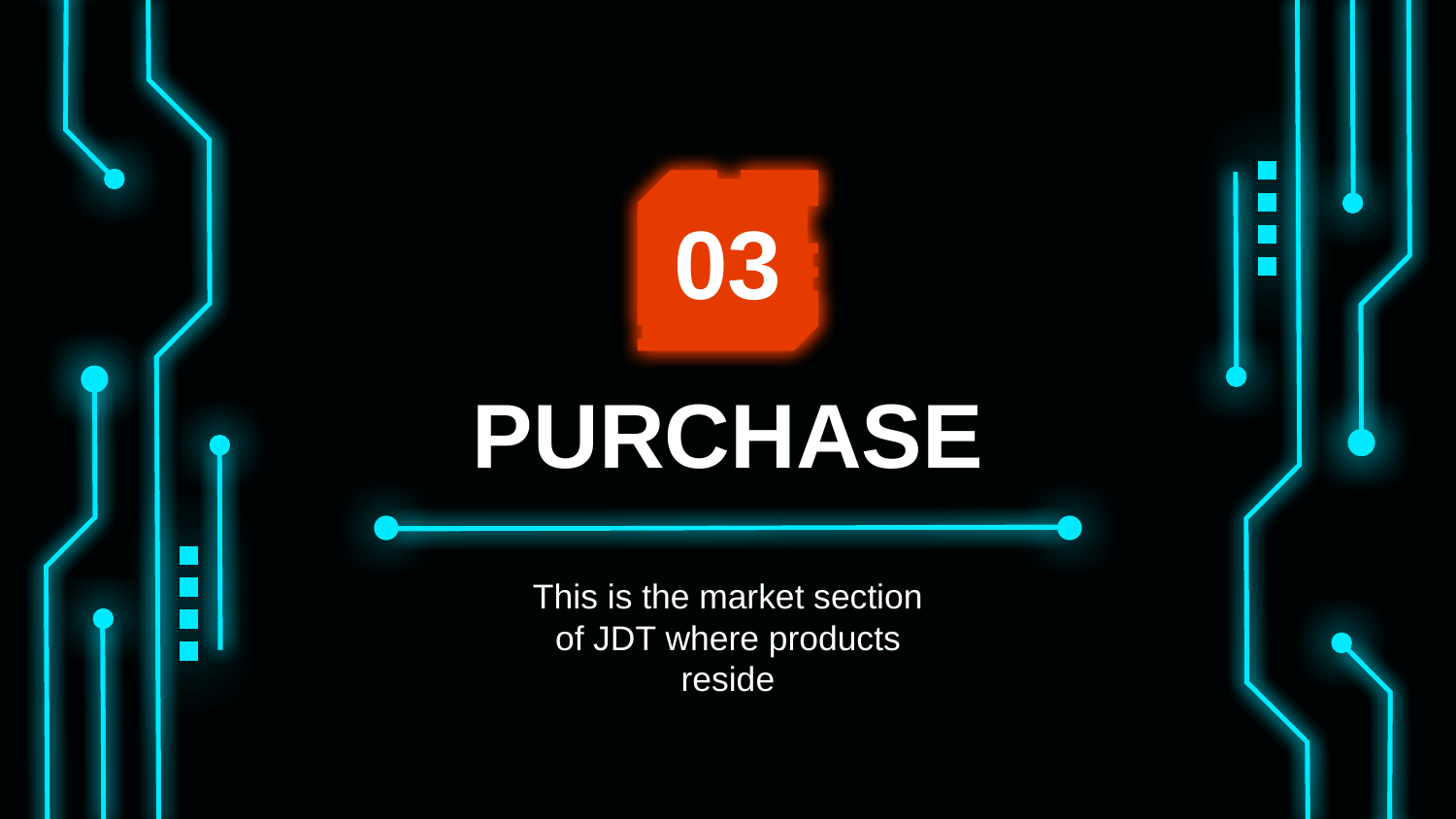

03
# PURCHASE

This is the market section of JDT where products reside